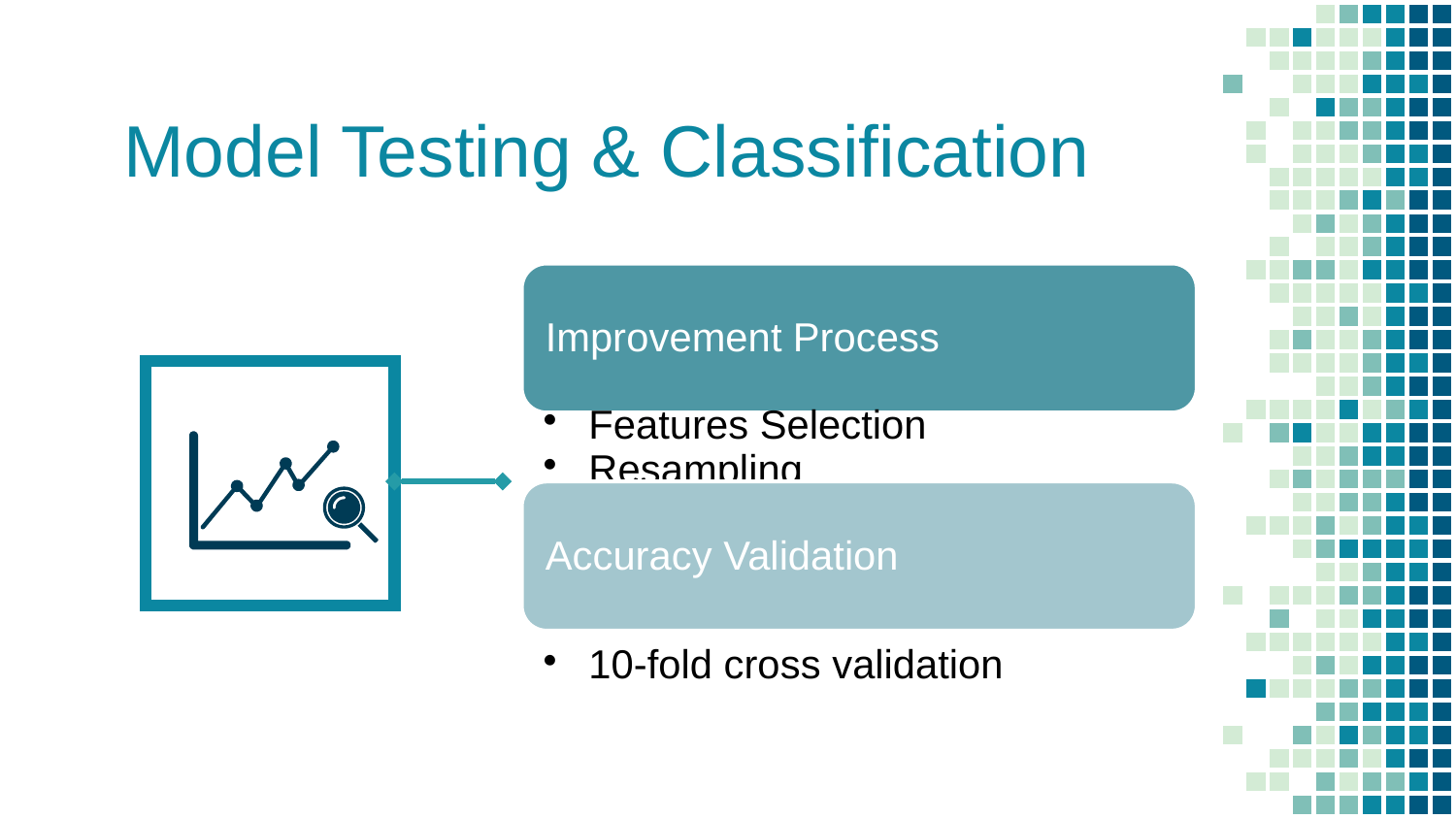

# Model Testing & Classification
Accuracy Validation
Improvement Process
Features Selection
Resampling
10-fold cross validation